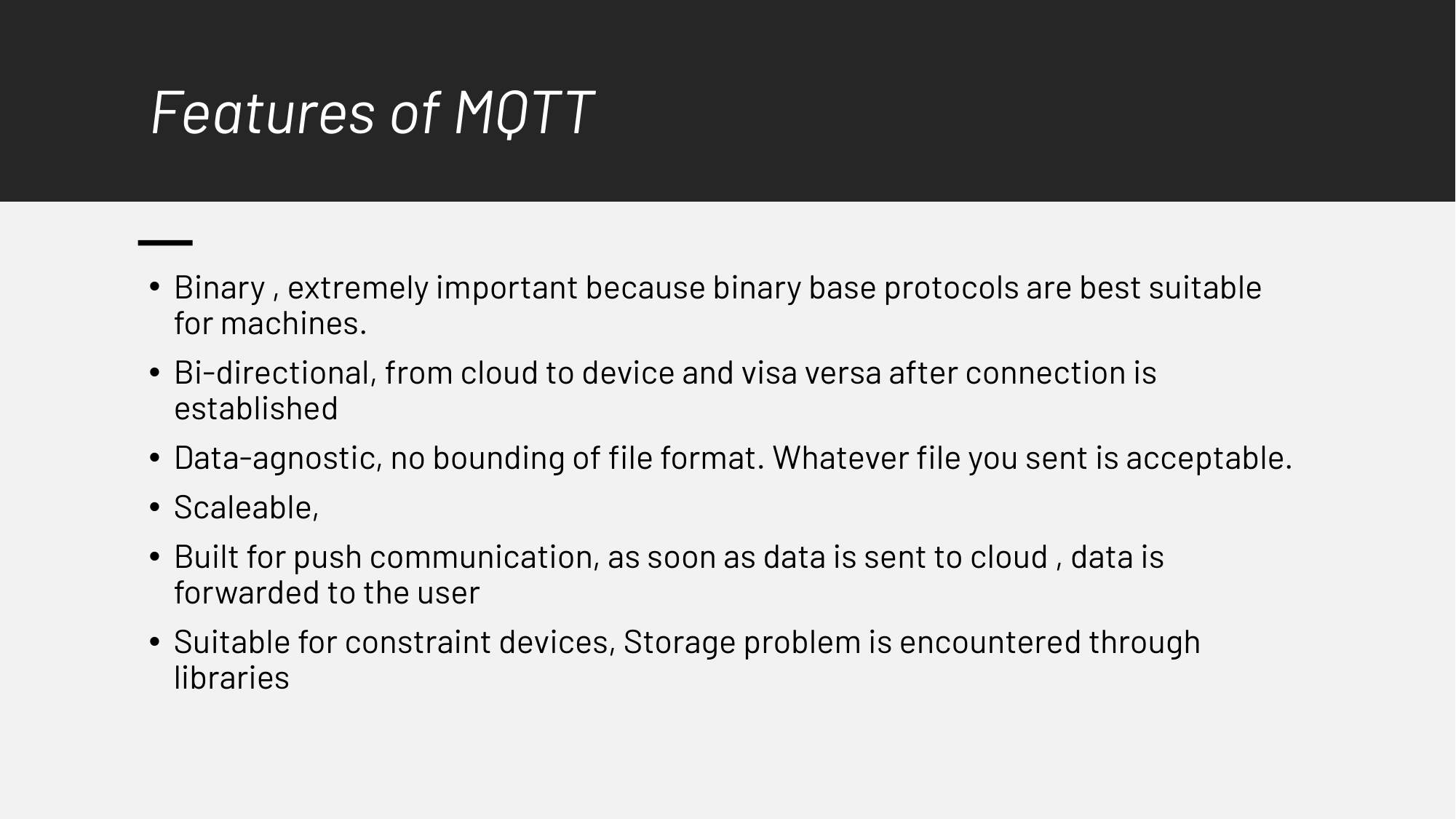

# Features of MQTT

Binary , extremely important because binary base protocols are best suitable for machines.
Bi-directional, from cloud to device and visa versa after connection is established
Data-agnostic, no bounding of file format. Whatever file you sent is acceptable.
Scaleable,
Built for push communication, as soon as data is sent to cloud , data is forwarded to the user
Suitable for constraint devices, Storage problem is encountered through libraries